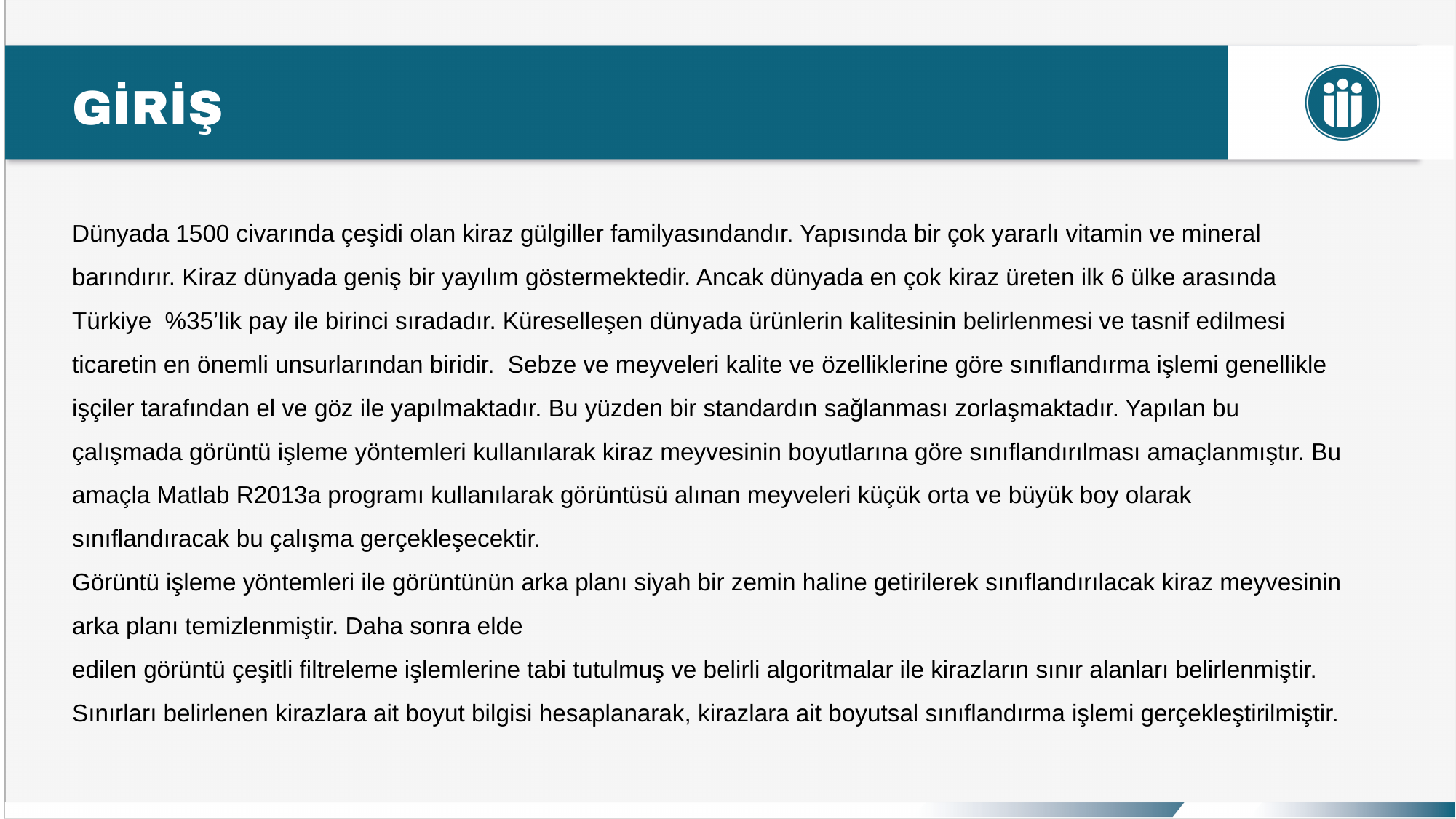

GİRİŞ
Dünyada 1500 civarında çeşidi olan kiraz gülgiller familyasındandır. Yapısında bir çok yararlı vitamin ve mineral barındırır. Kiraz dünyada geniş bir yayılım göstermektedir. Ancak dünyada en çok kiraz üreten ilk 6 ülke arasında Türkiye  %35’lik pay ile birinci sıradadır. Küreselleşen dünyada ürünlerin kalitesinin belirlenmesi ve tasnif edilmesi ticaretin en önemli unsurlarından biridir.  Sebze ve meyveleri kalite ve özelliklerine göre sınıflandırma işlemi genellikle işçiler tarafından el ve göz ile yapılmaktadır. Bu yüzden bir standardın sağlanması zorlaşmaktadır. Yapılan bu çalışmada görüntü işleme yöntemleri kullanılarak kiraz meyvesinin boyutlarına göre sınıflandırılması amaçlanmıştır. Bu amaçla Matlab R2013a programı kullanılarak görüntüsü alınan meyveleri küçük orta ve büyük boy olarak sınıflandıracak bu çalışma gerçekleşecektir.
Görüntü işleme yöntemleri ile görüntünün arka planı siyah bir zemin haline getirilerek sınıflandırılacak kiraz meyvesinin arka planı temizlenmiştir. Daha sonra elde
edilen görüntü çeşitli filtreleme işlemlerine tabi tutulmuş ve belirli algoritmalar ile kirazların sınır alanları belirlenmiştir. Sınırları belirlenen kirazlara ait boyut bilgisi hesaplanarak, kirazlara ait boyutsal sınıflandırma işlemi gerçekleştirilmiştir.